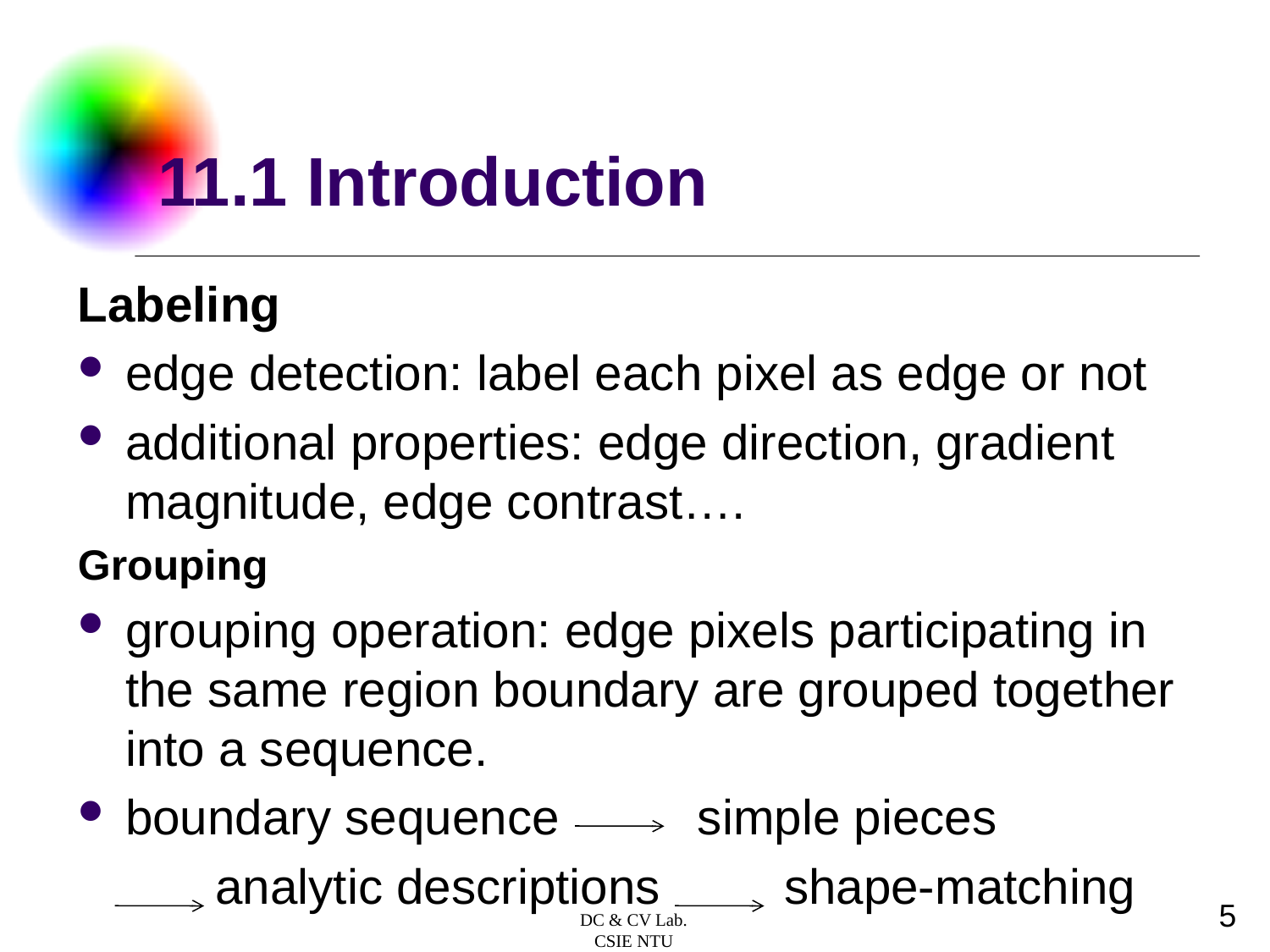

# 11.1 Introduction
Labeling
edge detection: label each pixel as edge or not
additional properties: edge direction, gradient magnitude, edge contrast….
Grouping
grouping operation: edge pixels participating in the same region boundary are grouped together into a sequence.
boundary sequence          simple pieces
          analytic descriptions         shape-matching
5
DC & CV Lab.
CSIE NTU